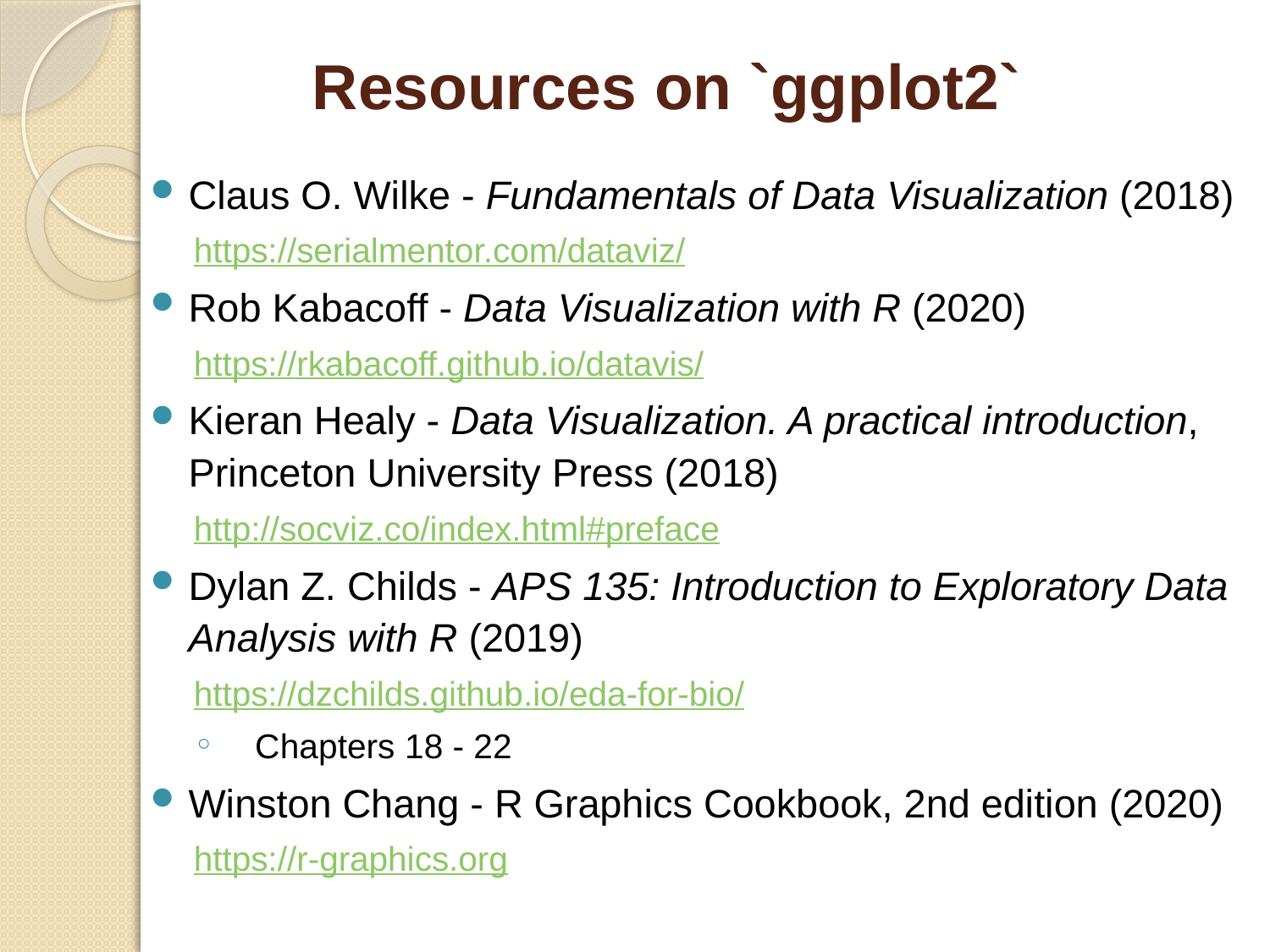

# Resources on `ggplot2`
Claus O. Wilke - Fundamentals of Data Visualization (2018)
https://serialmentor.com/dataviz/
Rob Kabacoff - Data Visualization with R (2020)
https://rkabacoff.github.io/datavis/
Kieran Healy - Data Visualization. A practical introduction, Princeton University Press (2018)
http://socviz.co/index.html#preface
Dylan Z. Childs - APS 135: Introduction to Exploratory Data Analysis with R (2019)
https://dzchilds.github.io/eda-for-bio/
Chapters 18 - 22
Winston Chang - R Graphics Cookbook, 2nd edition (2020)
https://r-graphics.org